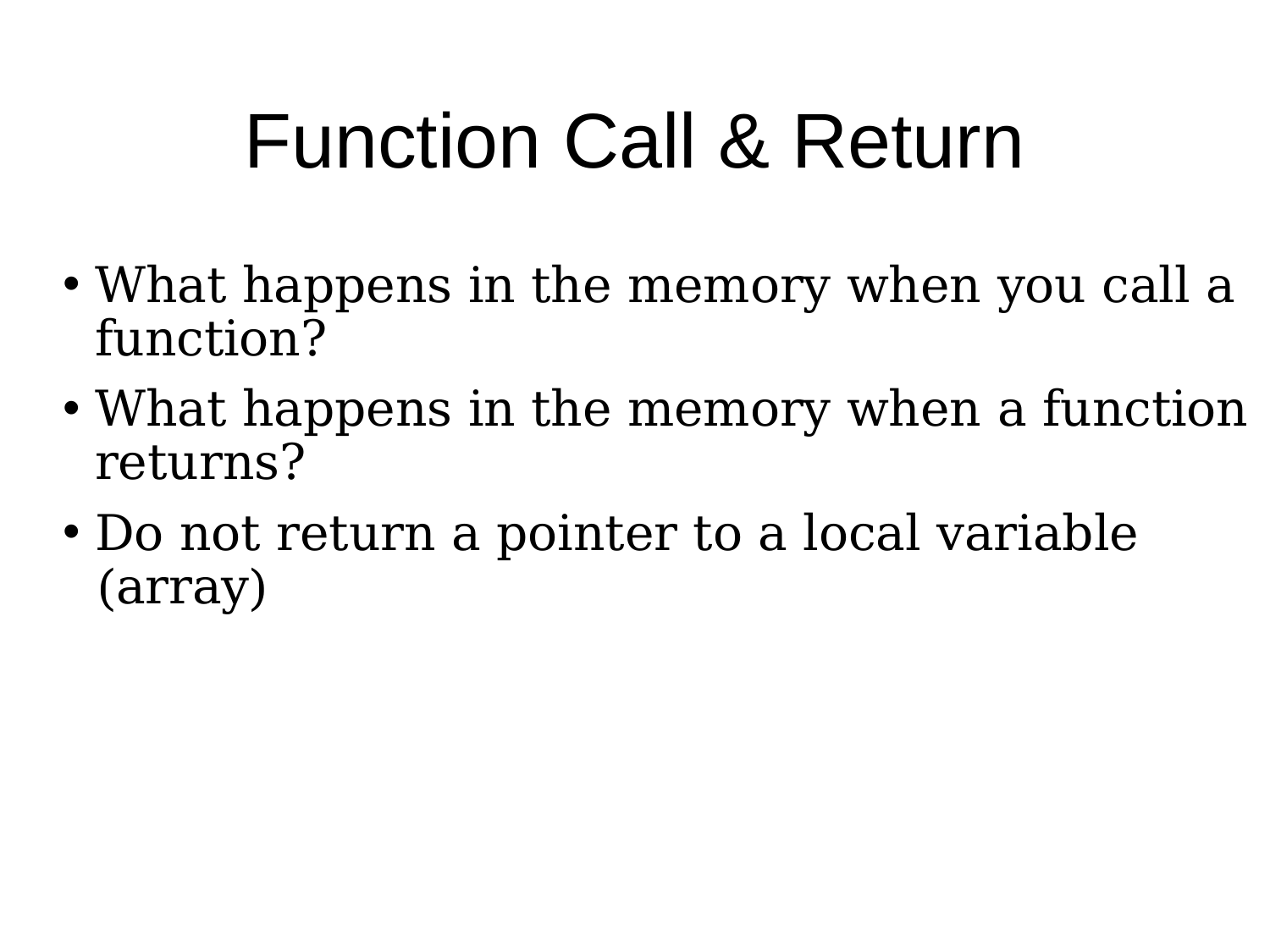

# Function Call & Return
What happens in the memory when you call a function?
What happens in the memory when a function returns?
Do not return a pointer to a local variable (array)